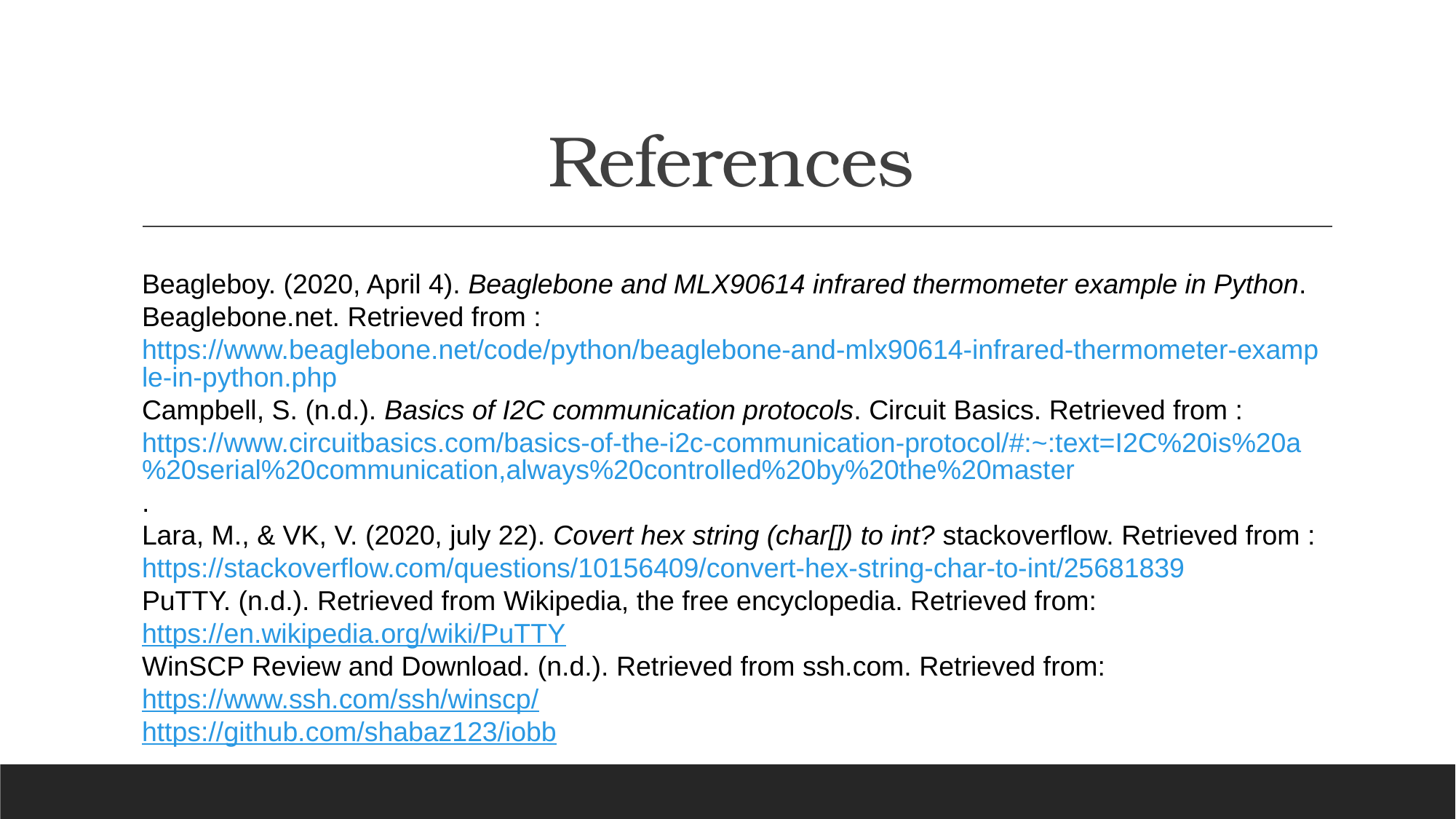

# References
Beagleboy. (2020, April 4). Beaglebone and MLX90614 infrared thermometer example in Python. Beaglebone.net. Retrieved from : https://www.beaglebone.net/code/python/beaglebone-and-mlx90614-infrared-thermometer-example-in-python.php
Campbell, S. (n.d.). Basics of I2C communication protocols. Circuit Basics. Retrieved from : https://www.circuitbasics.com/basics-of-the-i2c-communication-protocol/#:~:text=I2C%20is%20a%20serial%20communication,always%20controlled%20by%20the%20master.
Lara, M., & VK, V. (2020, july 22). Covert hex string (char[]) to int? stackoverflow. Retrieved from : https://stackoverflow.com/questions/10156409/convert-hex-string-char-to-int/25681839
PuTTY. (n.d.). Retrieved from Wikipedia, the free encyclopedia. Retrieved from: https://en.wikipedia.org/wiki/PuTTY
WinSCP Review and Download. (n.d.). Retrieved from ssh.com. Retrieved from: https://www.ssh.com/ssh/winscp/
https://github.com/shabaz123/iobb